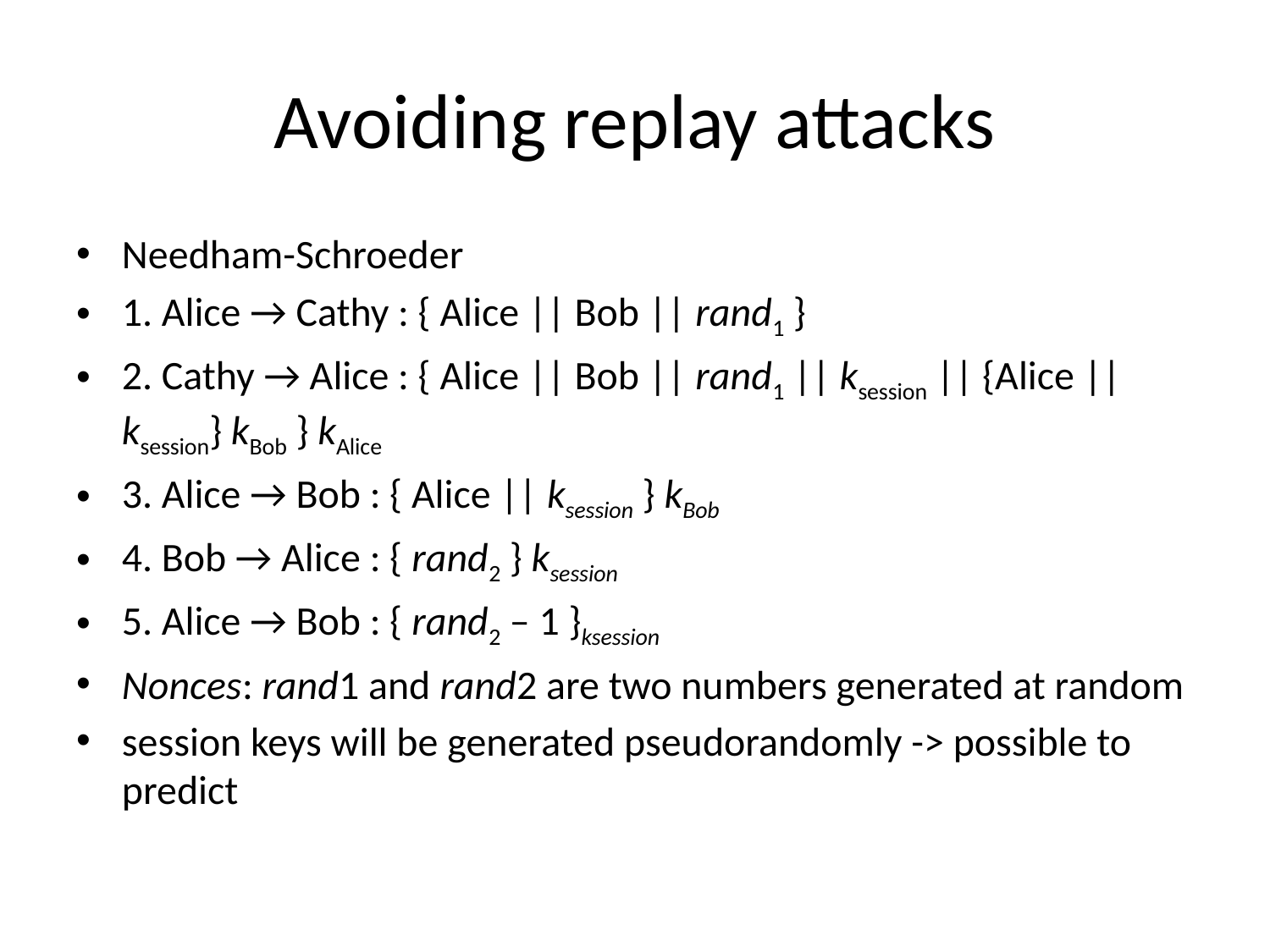

# Avoiding replay attacks
Needham-Schroeder
1. Alice → Cathy : { Alice || Bob || rand1 }
2. Cathy → Alice : { Alice || Bob || rand1 || ksession || {Alice || ksession} kBob } kAlice
3. Alice → Bob : { Alice || ksession } kBob
4. Bob → Alice : { rand2 } ksession
5. Alice → Bob : { rand2 – 1 }ksession
Nonces: rand1 and rand2 are two numbers generated at random
session keys will be generated pseudorandomly -> possible to predict